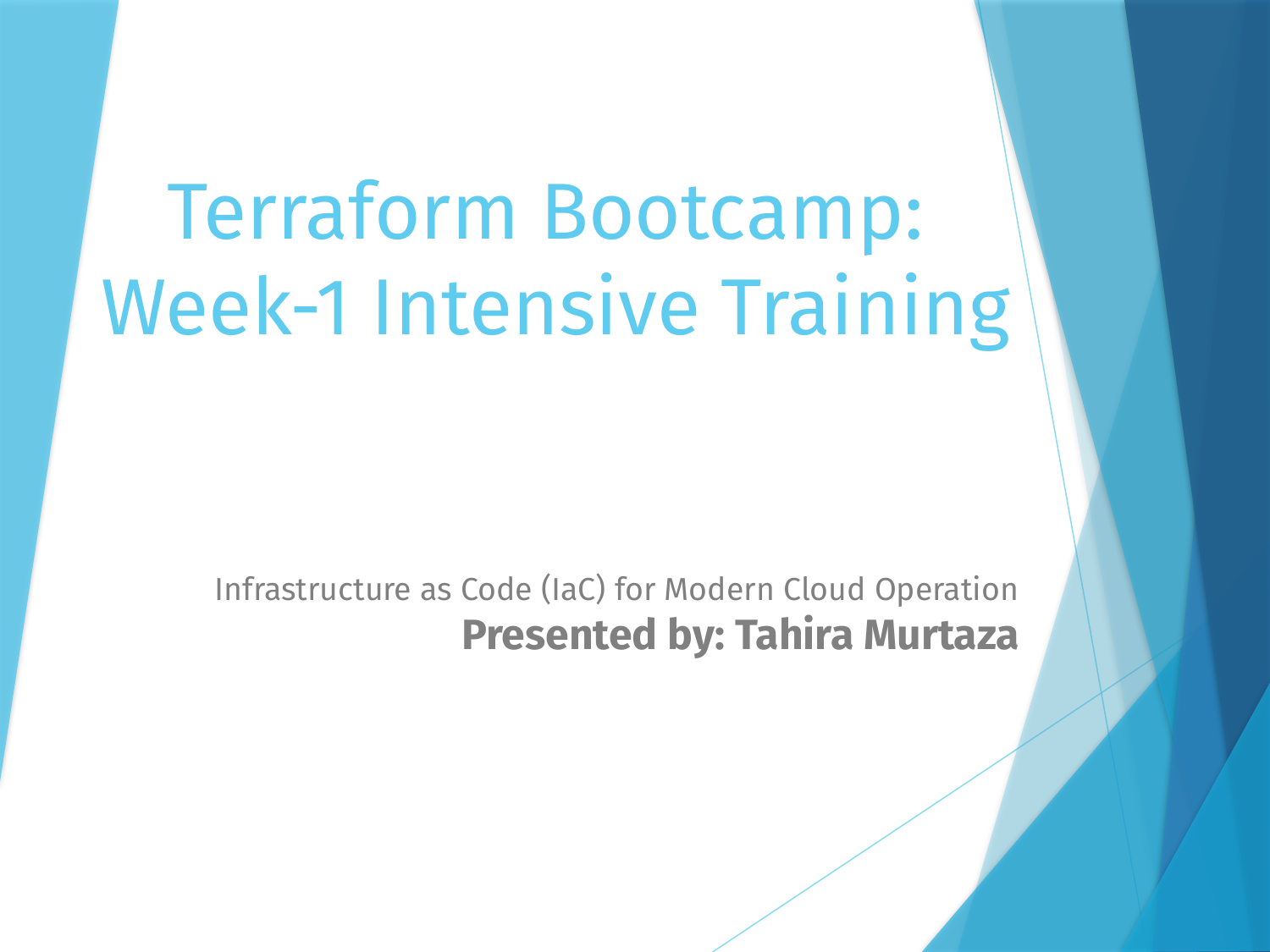

# Terraform Bootcamp: Week-1 Intensive Training
Infrastructure as Code (IaC) for Modern Cloud Operation Presented by: Tahira Murtaza